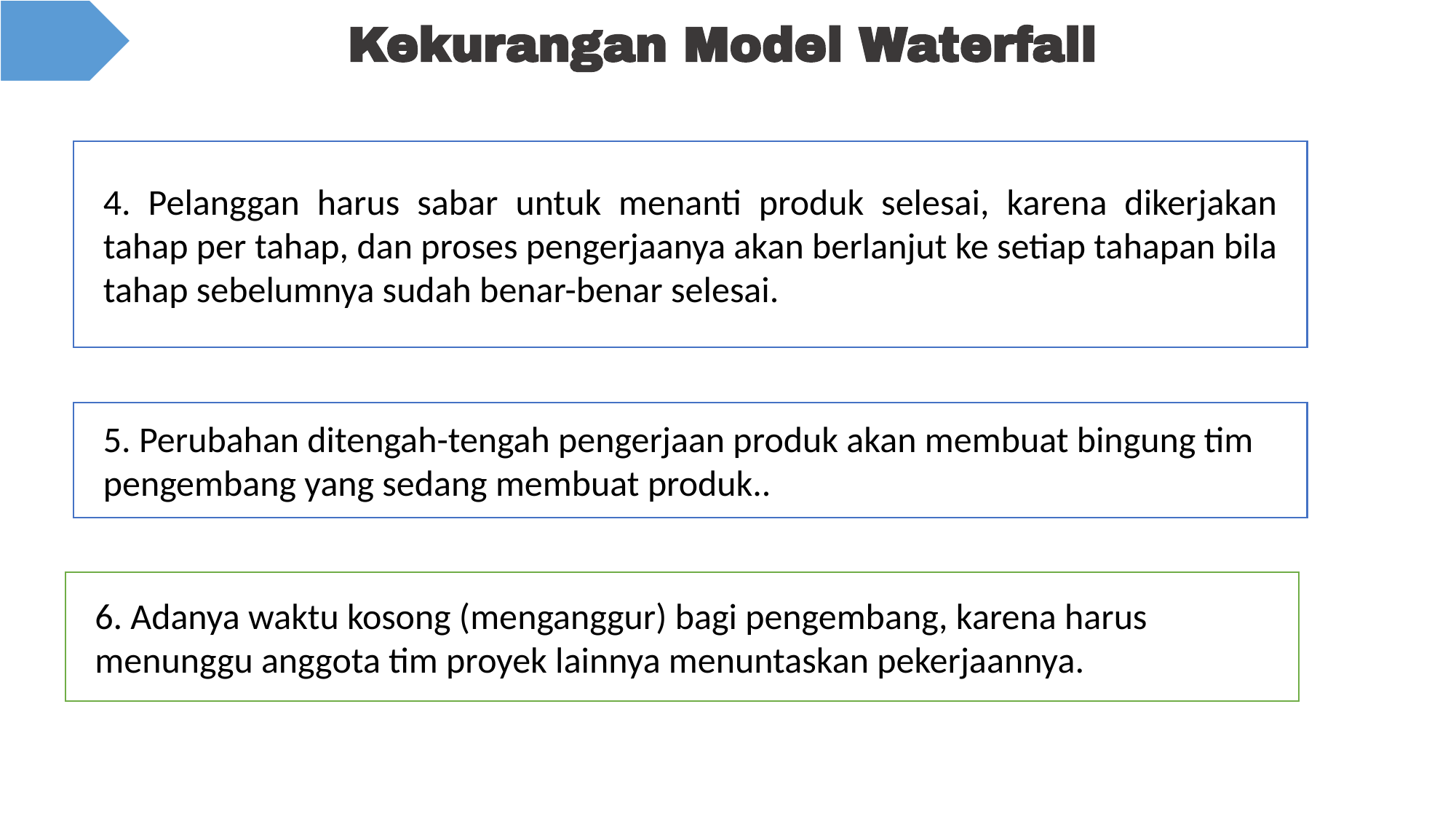

# Kekurangan Model Waterfall
4. Pelanggan harus sabar untuk menanti produk selesai, karena dikerjakan tahap per tahap, dan proses pengerjaanya akan berlanjut ke setiap tahapan bila tahap sebelumnya sudah benar-benar selesai.
5. Perubahan ditengah-tengah pengerjaan produk akan membuat bingung tim pengembang yang sedang membuat produk..
6. Adanya waktu kosong (menganggur) bagi pengembang, karena harus menunggu anggota tim proyek lainnya menuntaskan pekerjaannya.